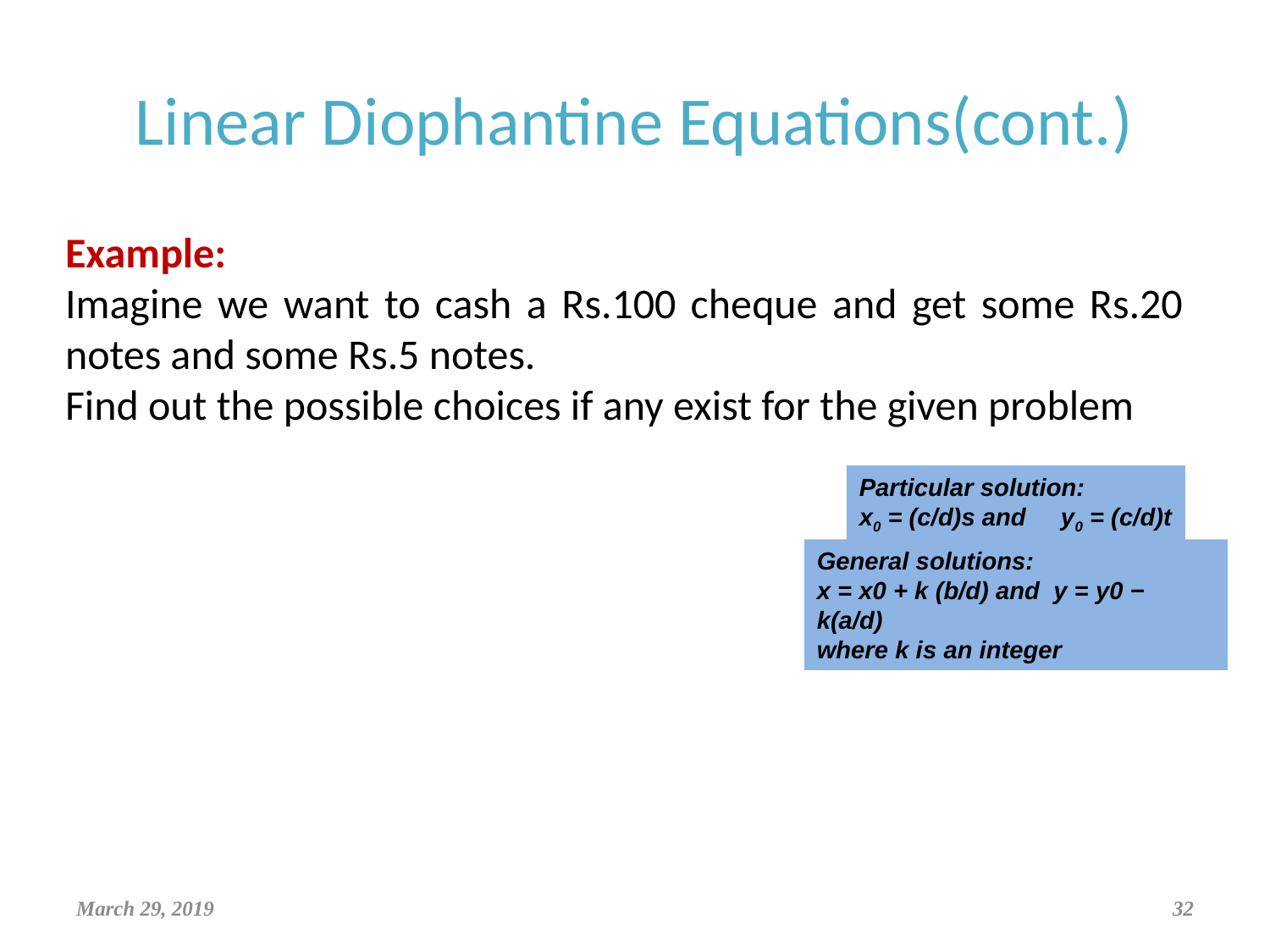

# Linear Diophantine Equations(cont.)
Example:
Imagine we want to cash a Rs.100 cheque and get some Rs.20 notes and some Rs.5 notes.
Find out the possible choices if any exist for the given problem
Particular solution:
x0 = (c/d)s and     y0 = (c/d)t
General solutions:
x = x0 + k (b/d) and  y = y0 − k(a/d)
where k is an integer
March 29, 2019
32